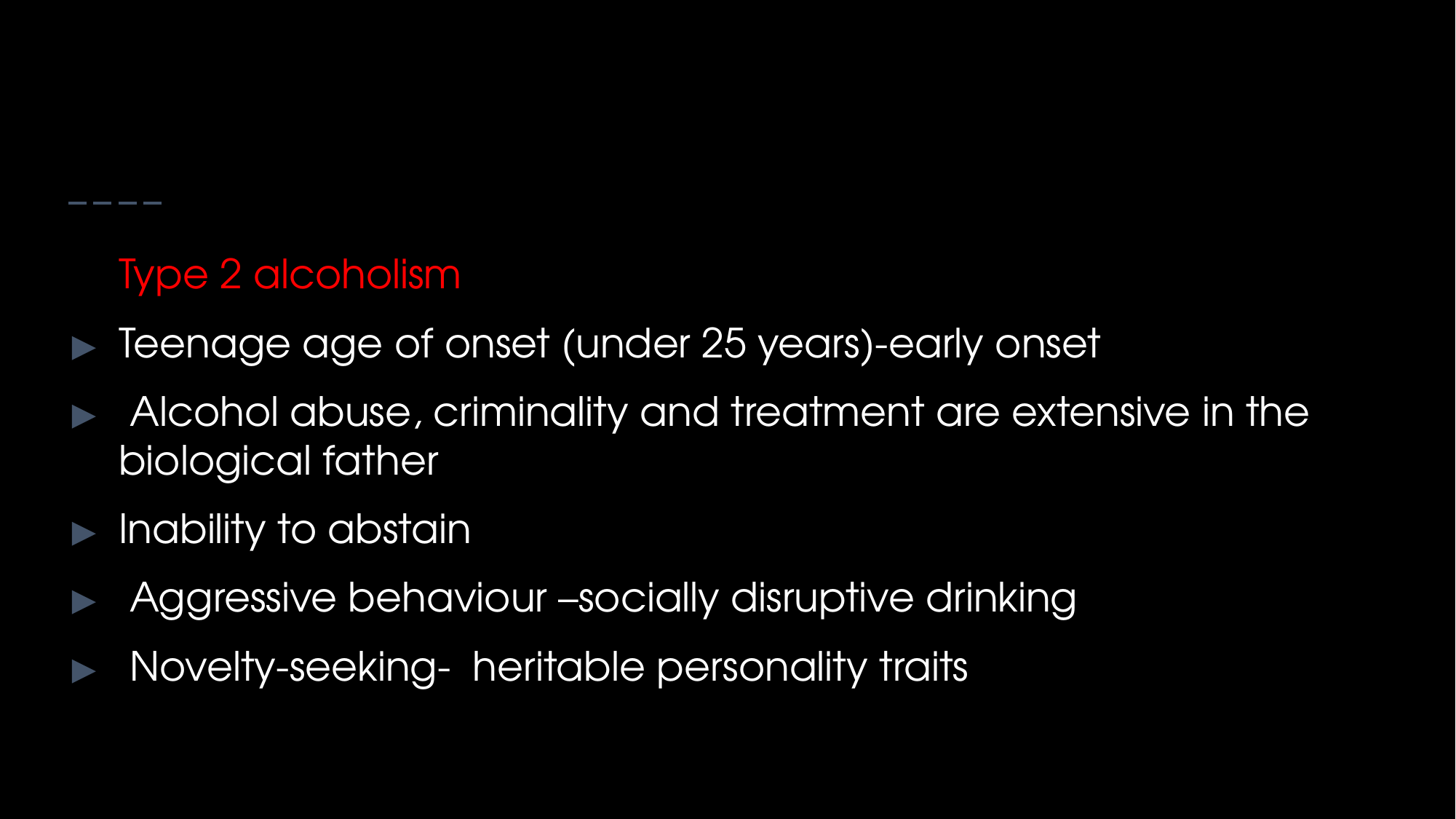

#
Type 2 alcoholism
Teenage age of onset (under 25 years)-early onset
 Alcohol abuse, criminality and treatment are extensive in the biological father
Inability to abstain
 Aggressive behaviour –socially disruptive drinking
 Novelty-seeking-  heritable personality traits